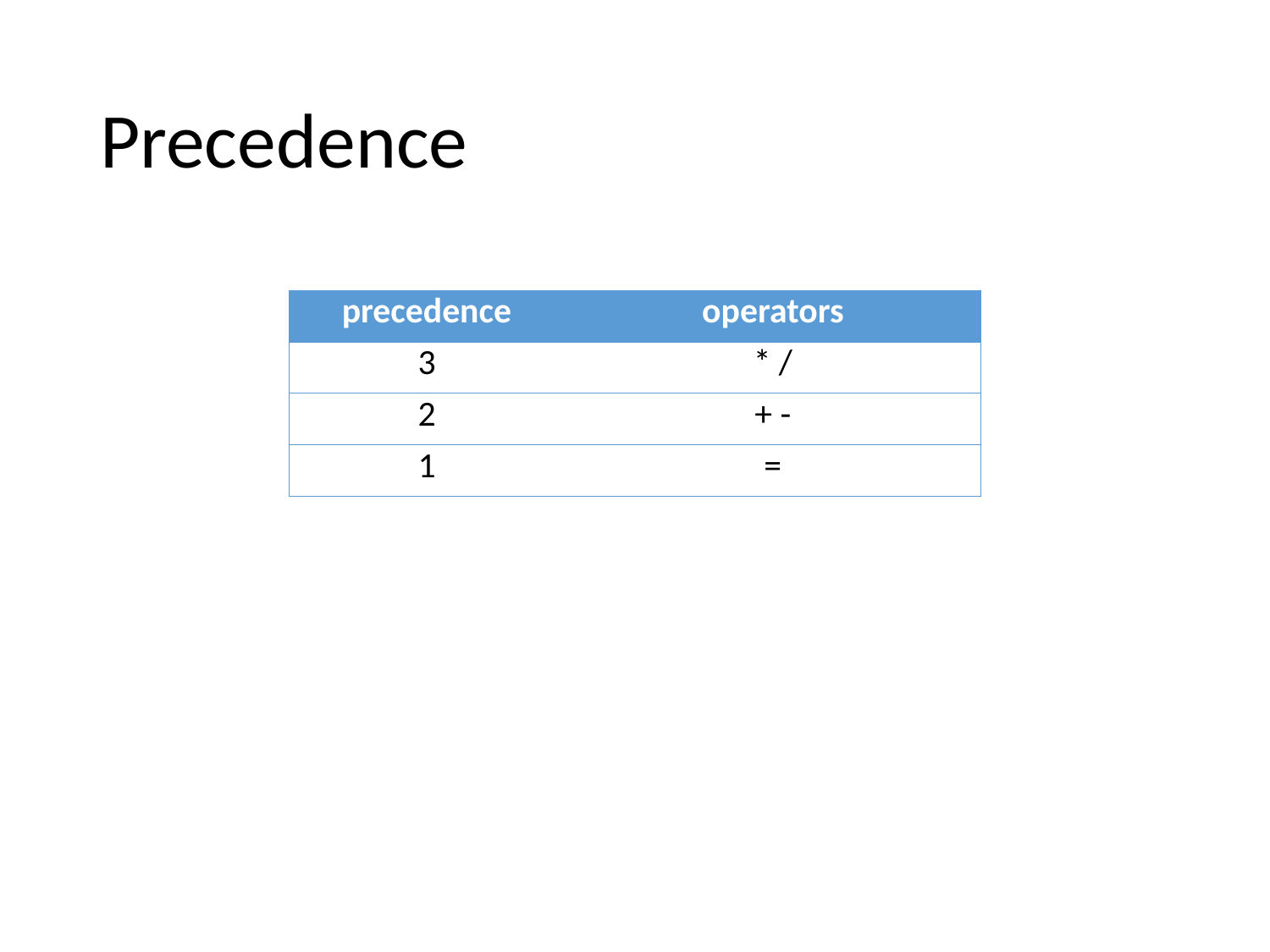

# Precedence
| precedence | operators |
| --- | --- |
| 3 | \* / |
| 2 | + - |
| 1 | = |